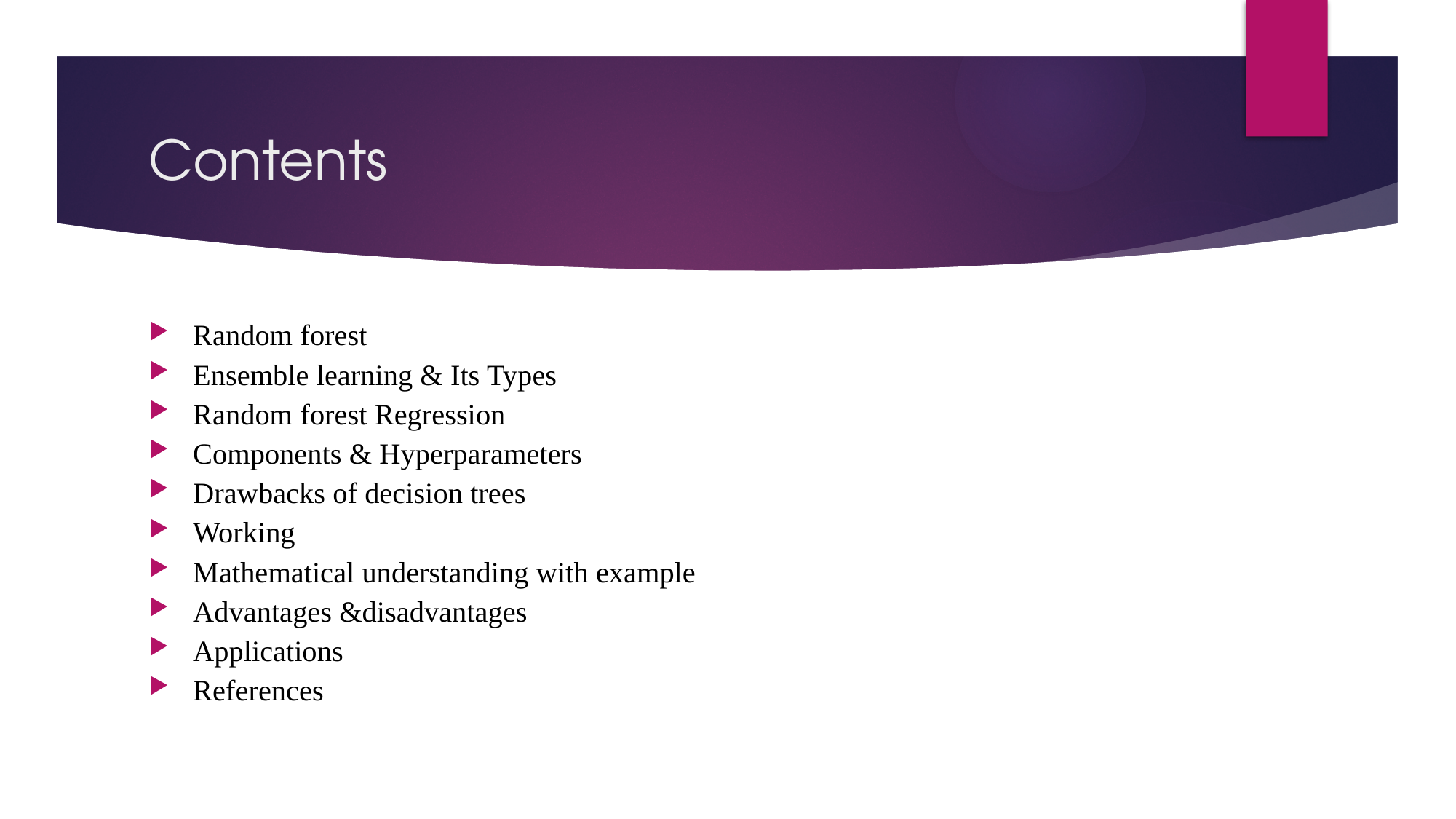

# Contents
Random forest
Ensemble learning & Its Types
Random forest Regression
Components & Hyperparameters
Drawbacks of decision trees
Working
Mathematical understanding with example
Advantages &disadvantages
Applications
References